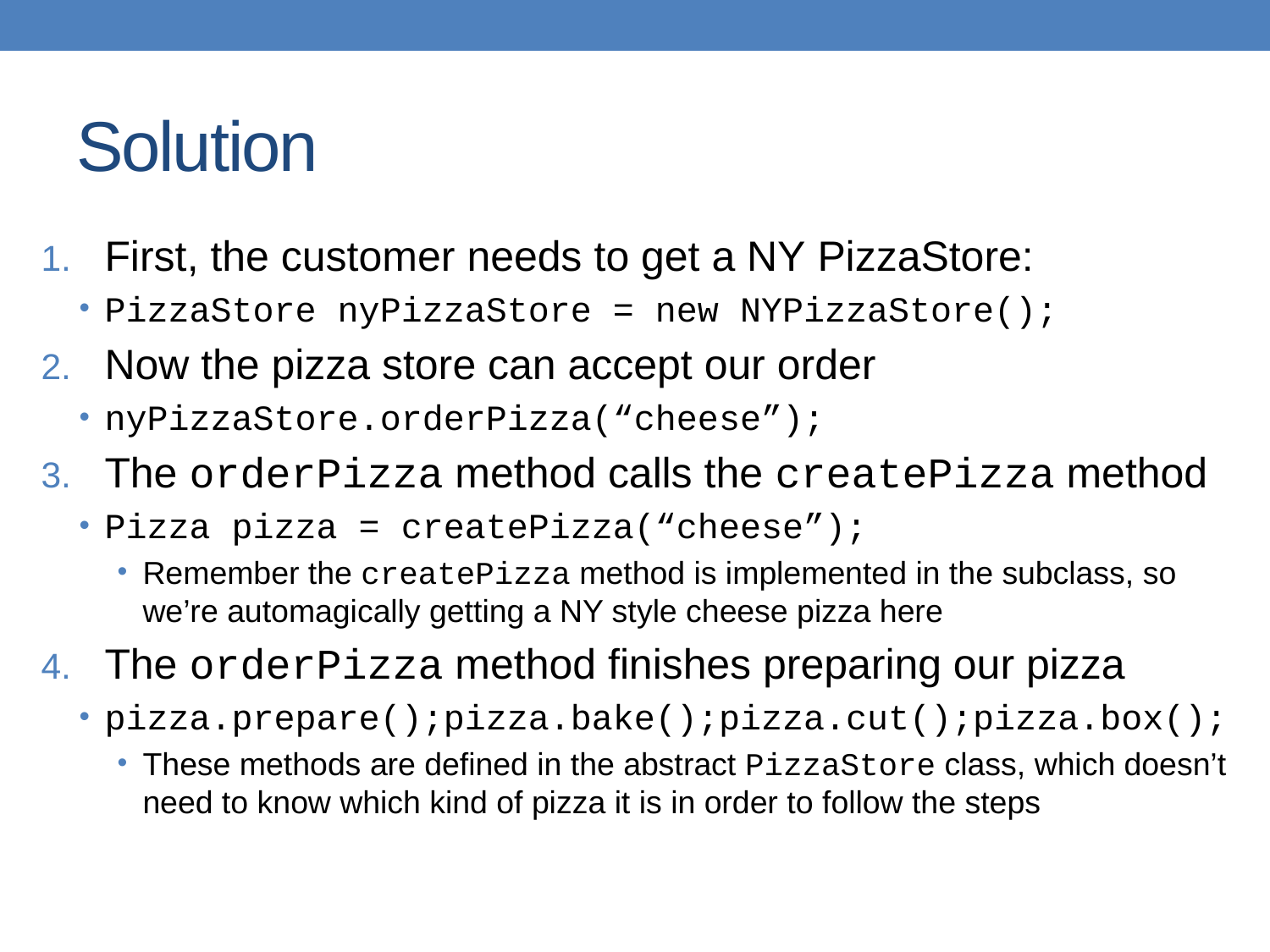

56
# Solution
First, the customer needs to get a NY PizzaStore:
PizzaStore nyPizzaStore = new NYPizzaStore();
Now the pizza store can accept our order
nyPizzaStore.orderPizza(“cheese”);
The orderPizza method calls the createPizza method
Pizza pizza = createPizza(“cheese”);
Remember the createPizza method is implemented in the subclass, so we’re automagically getting a NY style cheese pizza here
The orderPizza method finishes preparing our pizza
pizza.prepare();pizza.bake();pizza.cut();pizza.box();
These methods are defined in the abstract PizzaStore class, which doesn’t need to know which kind of pizza it is in order to follow the steps